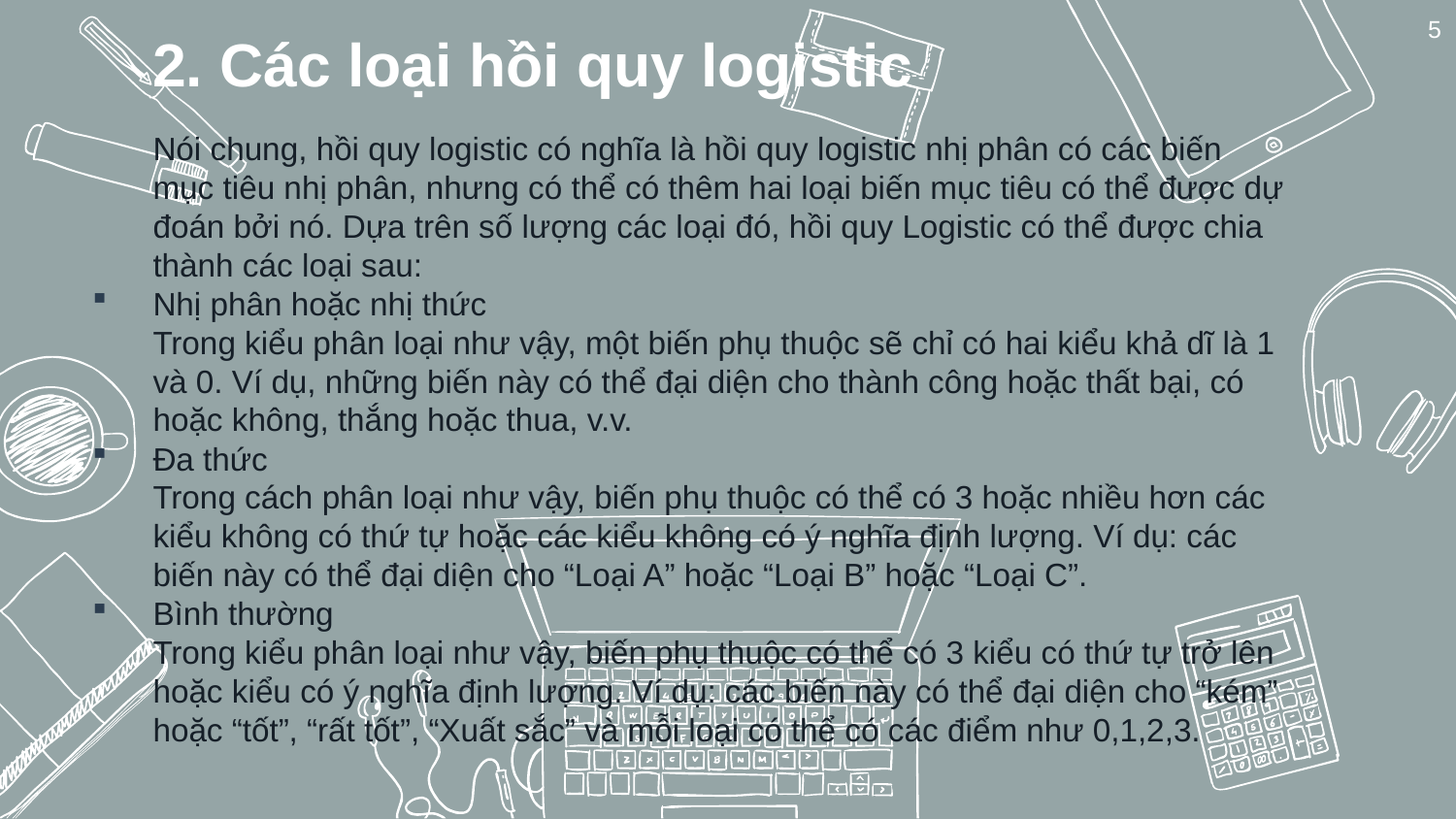

# 2. Các loại hồi quy logistic
5
	Nói chung, hồi quy logistic có nghĩa là hồi quy logistic nhị phân có các biến mục tiêu nhị phân, nhưng có thể có thêm hai loại biến mục tiêu có thể được dự đoán bởi nó. Dựa trên số lượng các loại đó, hồi quy Logistic có thể được chia thành các loại sau:
Nhị phân hoặc nhị thức
	Trong kiểu phân loại như vậy, một biến phụ thuộc sẽ chỉ có hai kiểu khả dĩ là 1 và 0. Ví dụ, những biến này có thể đại diện cho thành công hoặc thất bại, có hoặc không, thắng hoặc thua, v.v.
Đa thức
	Trong cách phân loại như vậy, biến phụ thuộc có thể có 3 hoặc nhiều hơn các kiểu không có thứ tự hoặc các kiểu không có ý nghĩa định lượng. Ví dụ: các biến này có thể đại diện cho “Loại A” hoặc “Loại B” hoặc “Loại C”.
Bình thường
	Trong kiểu phân loại như vậy, biến phụ thuộc có thể có 3 kiểu có thứ tự trở lên hoặc kiểu có ý nghĩa định lượng. Ví dụ: các biến này có thể đại diện cho “kém” hoặc “tốt”, “rất tốt”, “Xuất sắc” và mỗi loại có thể có các điểm như 0,1,2,3.